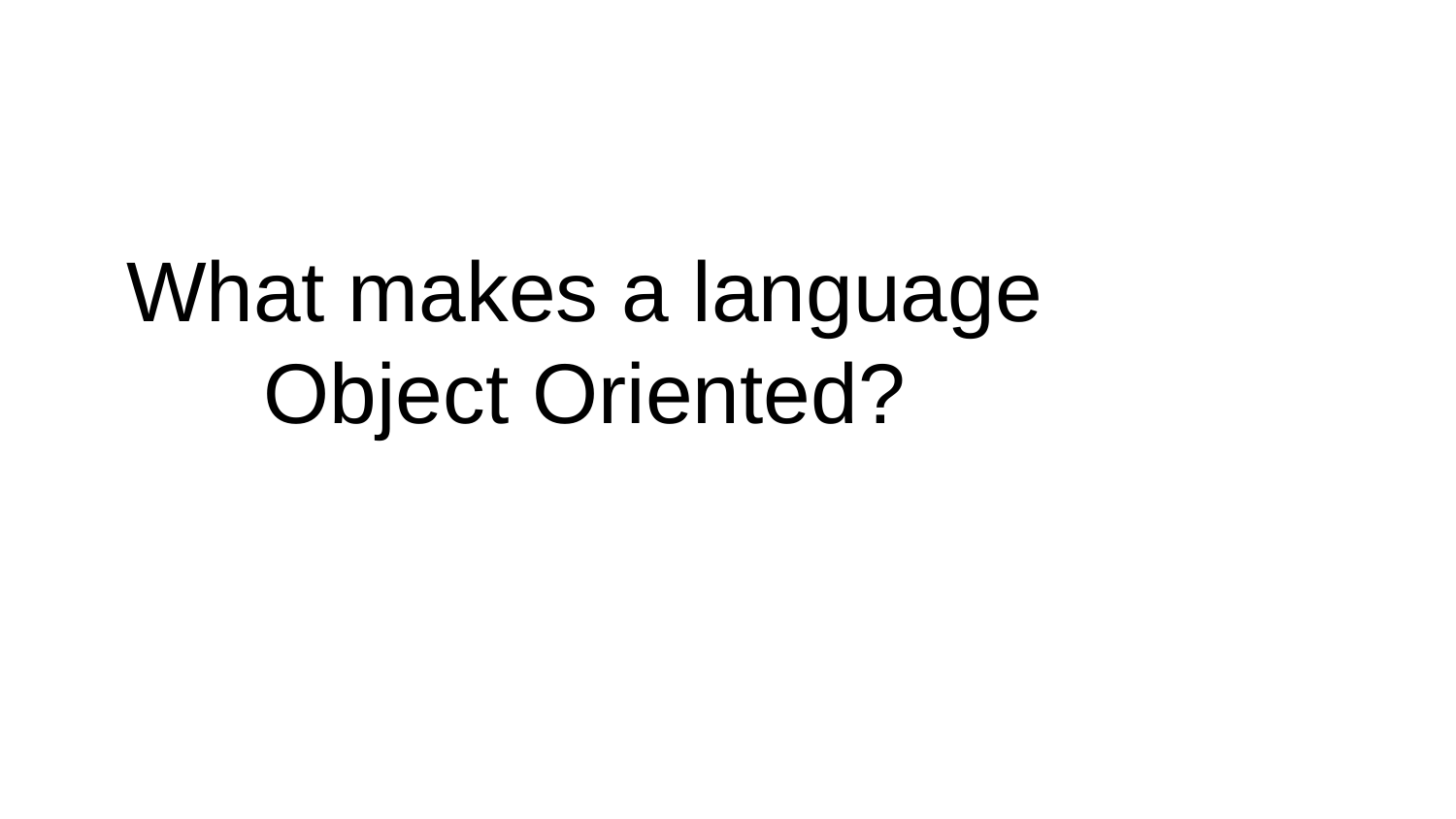

# What makes a language Object Oriented?